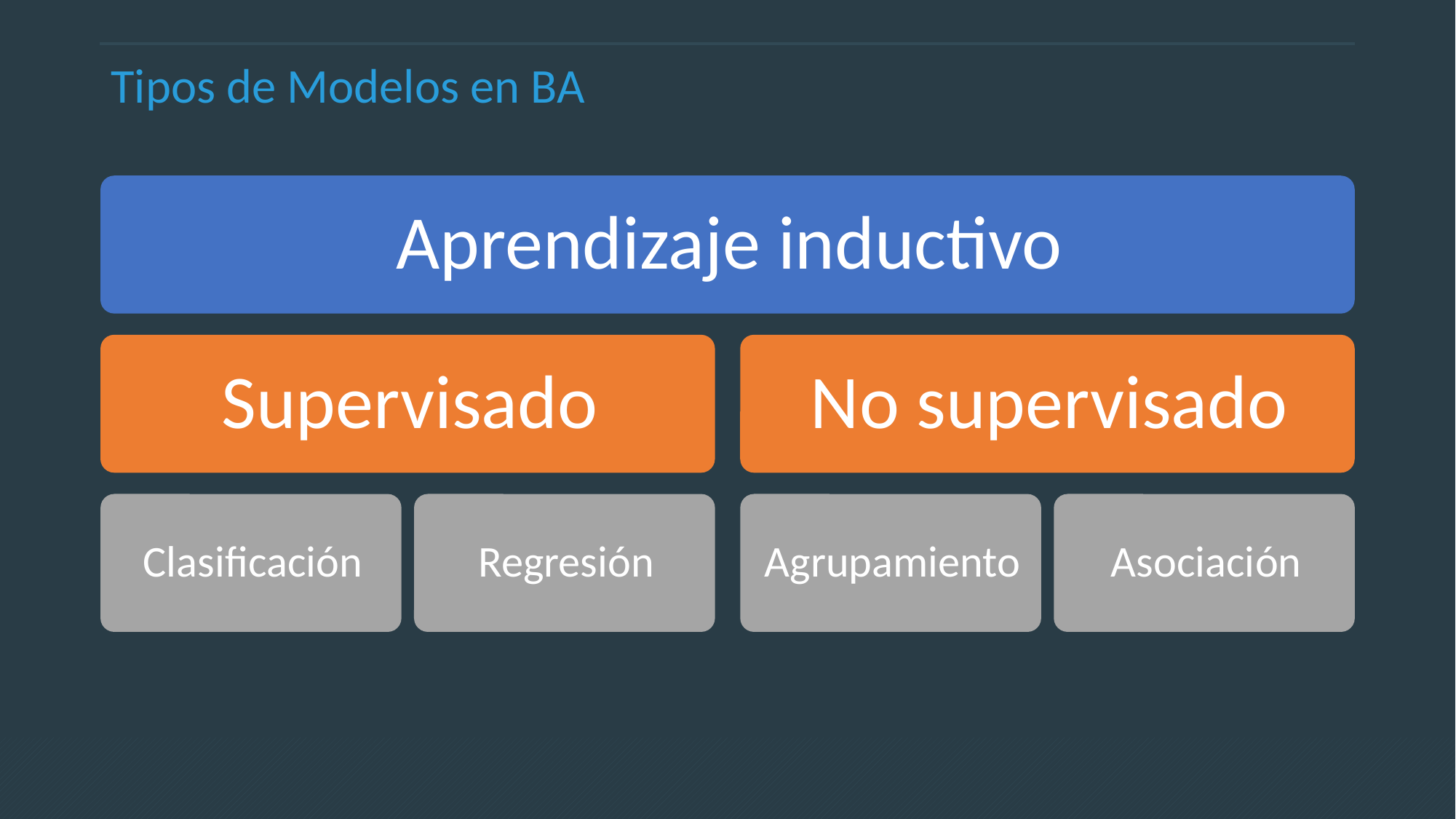

# Tipos de Modelos en BA
Aprendizaje inductivo
Supervisado
Clasificación
Regresión
No supervisado
Agrupamiento
Asociación